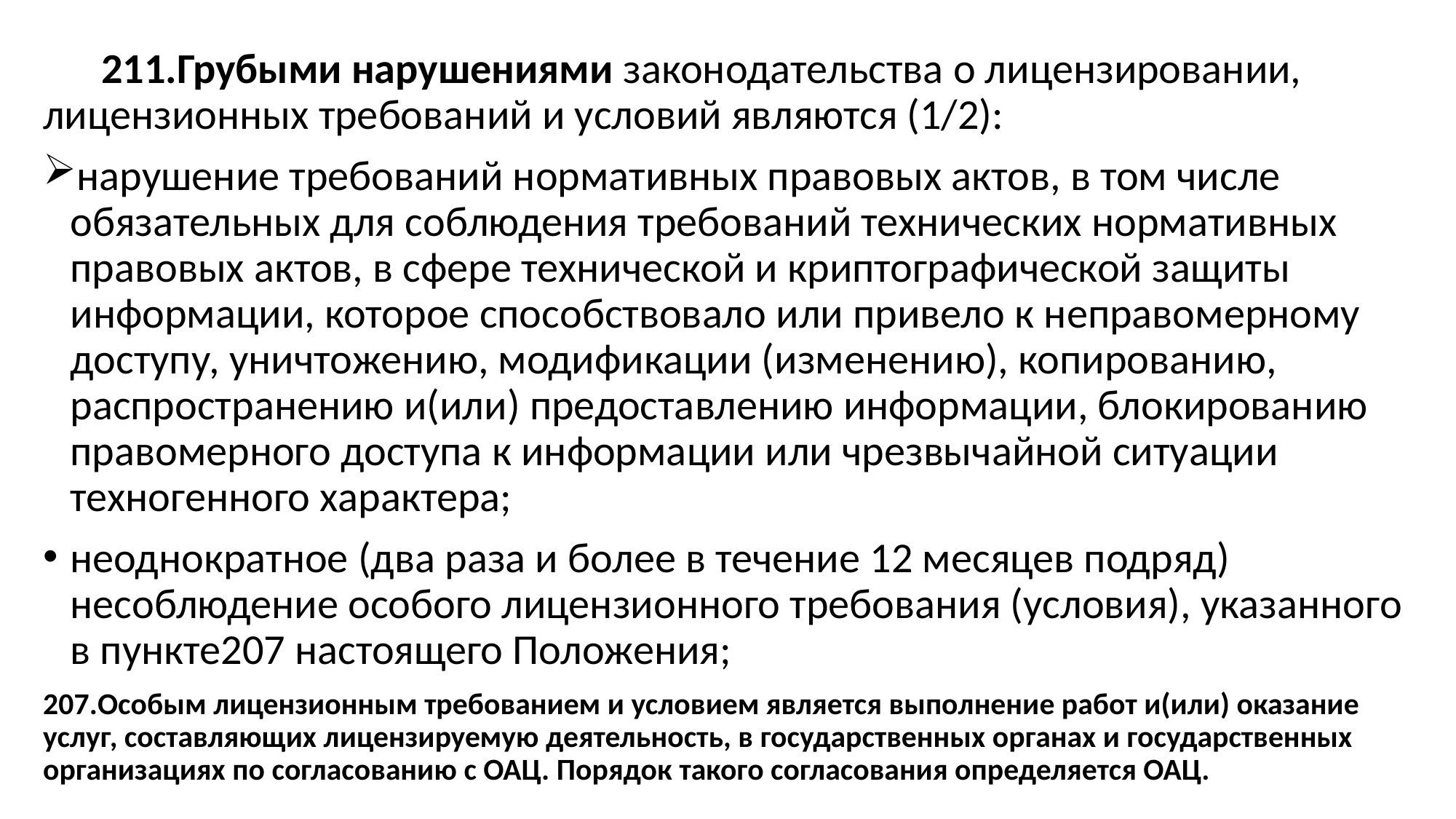

211.Грубыми нарушениями законодательства о лицензировании, лицензионных требований и условий являются (1/2):
нарушение требований нормативных правовых актов, в том числе обязательных для соблюдения требований технических нормативных правовых актов, в сфере технической и криптографической защиты информации, которое способствовало или привело к неправомерному доступу, уничтожению, модификации (изменению), копированию, распространению и(или) предоставлению информации, блокированию правомерного доступа к информации или чрезвычайной ситуации техногенного характера;
неоднократное (два раза и более в течение 12 месяцев подряд) несоблюдение особого лицензионного требования (условия), указанного в пункте207 настоящего Положения;
207.Особым лицензионным требованием и условием является выполнение работ и(или) оказание услуг, составляющих лицензируемую деятельность, в государственных органах и государственных организациях по согласованию с ОАЦ. Порядок такого согласования определяется ОАЦ.